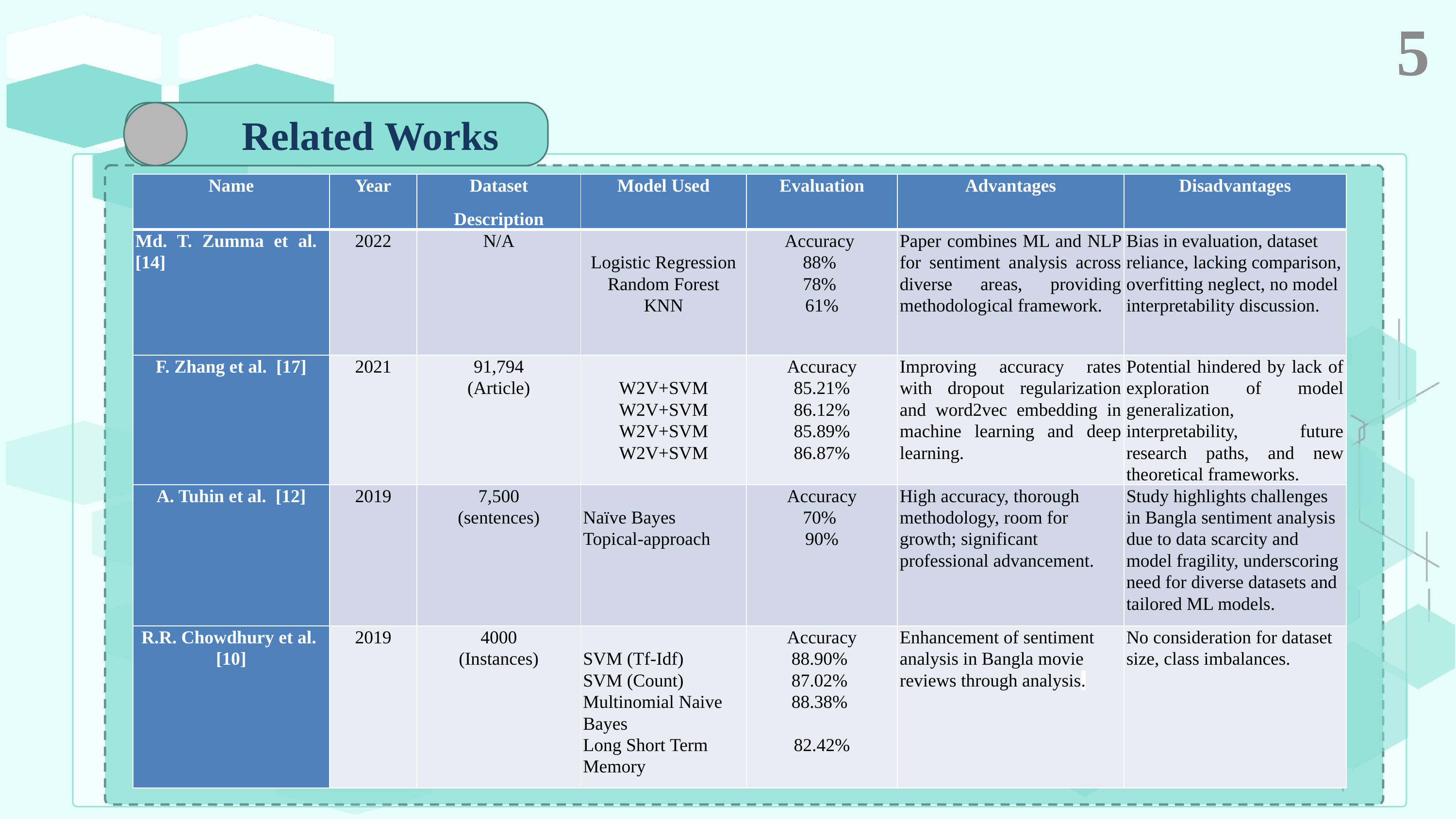

5
Related Works

| Name | Year | Dataset Description | Model Used | Evaluation | Advantages | Disadvantages |
| --- | --- | --- | --- | --- | --- | --- |
| Md. T. Zumma et al. [14] | 2022 | N/A | Logistic Regression Random Forest KNN | Accuracy  88%  78%  61% | Paper combines ML and NLP for sentiment analysis across diverse areas, providing methodological framework. | Bias in evaluation, dataset reliance, lacking comparison, overfitting neglect, no model interpretability discussion. |
| F. Zhang et al. [17] | 2021 | 91,794 (Article) | W2V+SVM W2V+SVM W2V+SVM W2V+SVM | Accuracy 85.21% 86.12% 85.89% 86.87% | Improving accuracy rates with dropout regularization and word2vec embedding in machine learning and deep learning. | Potential hindered by lack of exploration of model generalization, interpretability, future research paths, and new theoretical frameworks. |
| A. Tuhin et al. [12] | 2019 | 7,500 (sentences) | Naïve Bayes Topical-approach | Accuracy 70%  90% | High accuracy, thorough methodology, room for growth; significant professional advancement. | Study highlights challenges in Bangla sentiment analysis due to data scarcity and model fragility, underscoring need for diverse datasets and tailored ML models. |
| R.R. Chowdhury et al. [10] | 2019 | 4000 (Instances) | SVM (Tf-Idf) SVM (Count) Multinomial Naive Bayes Long Short Term Memory | Accuracy 88.90%  87.02%  88.38%  82.42% | Enhancement of sentiment analysis in Bangla movie reviews through analysis. | No consideration for dataset size, class imbalances. |